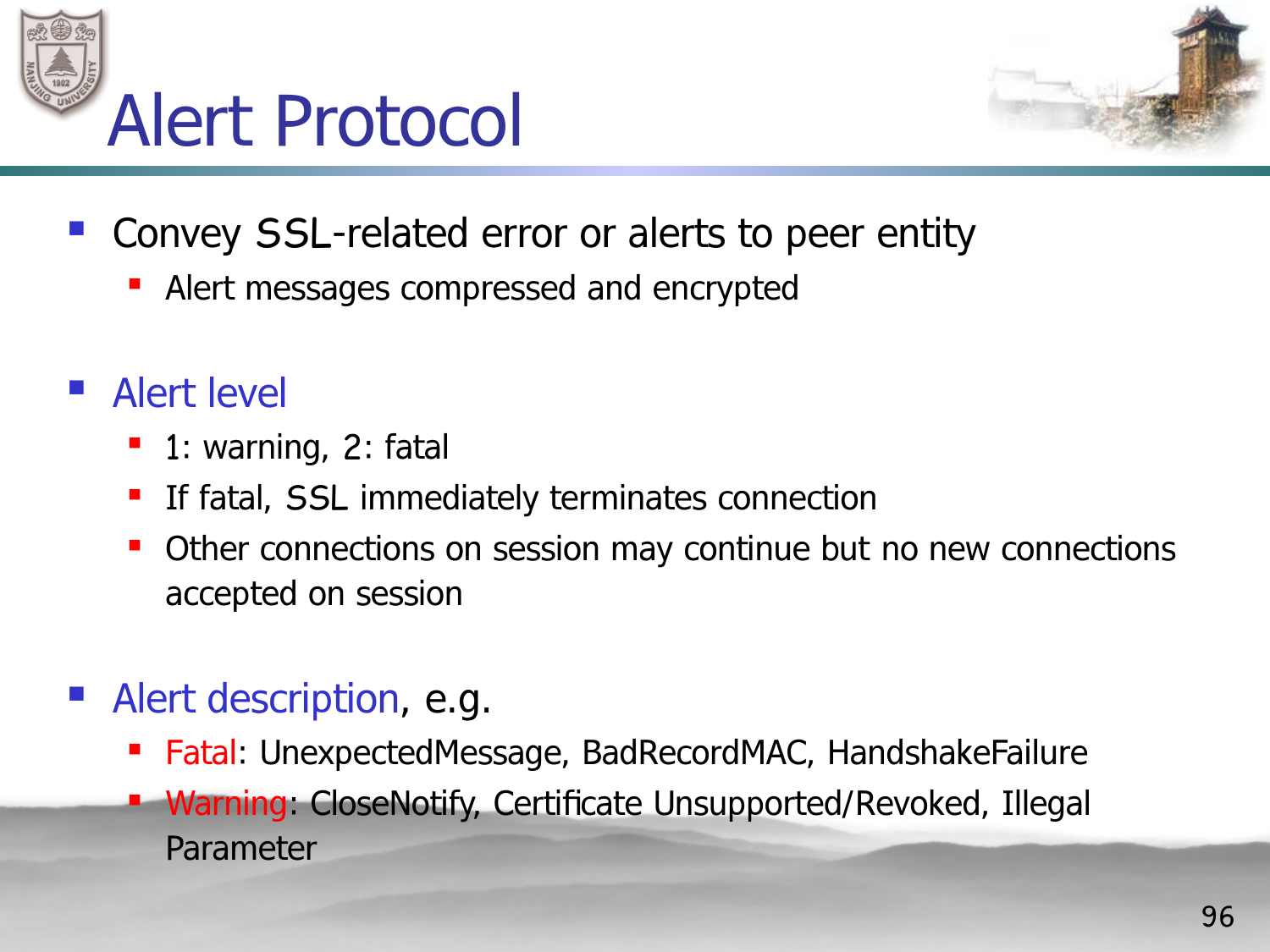

# Alert Protocol
Convey SSL-related error or alerts to peer entity
Alert messages compressed and encrypted

Alert level
1: warning, 2: fatal
If fatal, SSL immediately terminates connection
Other connections on session may continue but no new connections accepted on session

Alert description, e.g.
Fatal: UnexpectedMessage, BadRecordMAC, HandshakeFailure
Warning: CloseNotify, Certificate Unsupported/Revoked, Illegal Parameter
96